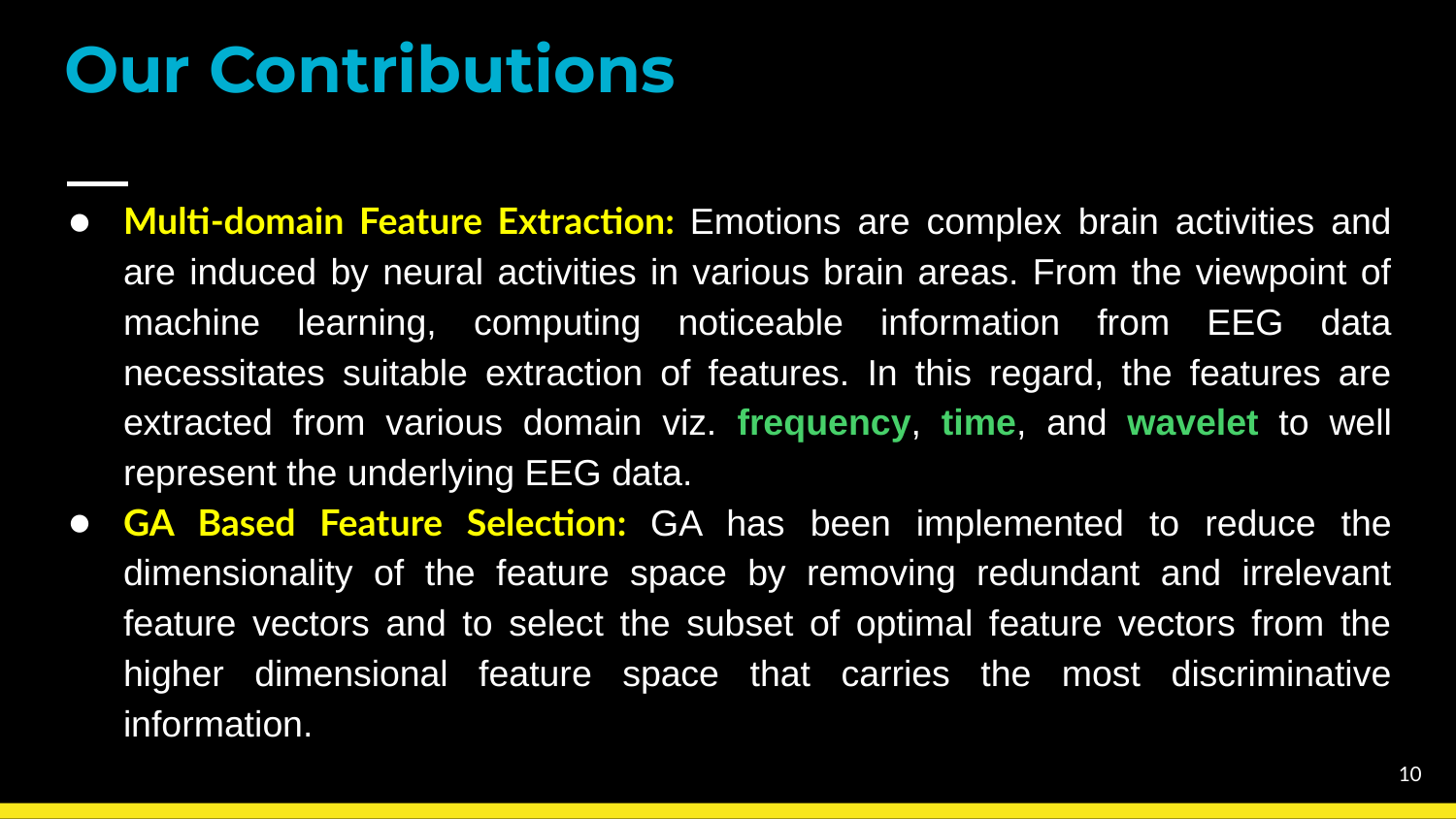

# Our Contributions
Multi-domain Feature Extraction: Emotions are complex brain activities and are induced by neural activities in various brain areas. From the viewpoint of machine learning, computing noticeable information from EEG data necessitates suitable extraction of features. In this regard, the features are extracted from various domain viz. frequency, time, and wavelet to well represent the underlying EEG data.
GA Based Feature Selection: GA has been implemented to reduce the dimensionality of the feature space by removing redundant and irrelevant feature vectors and to select the subset of optimal feature vectors from the higher dimensional feature space that carries the most discriminative information.

10